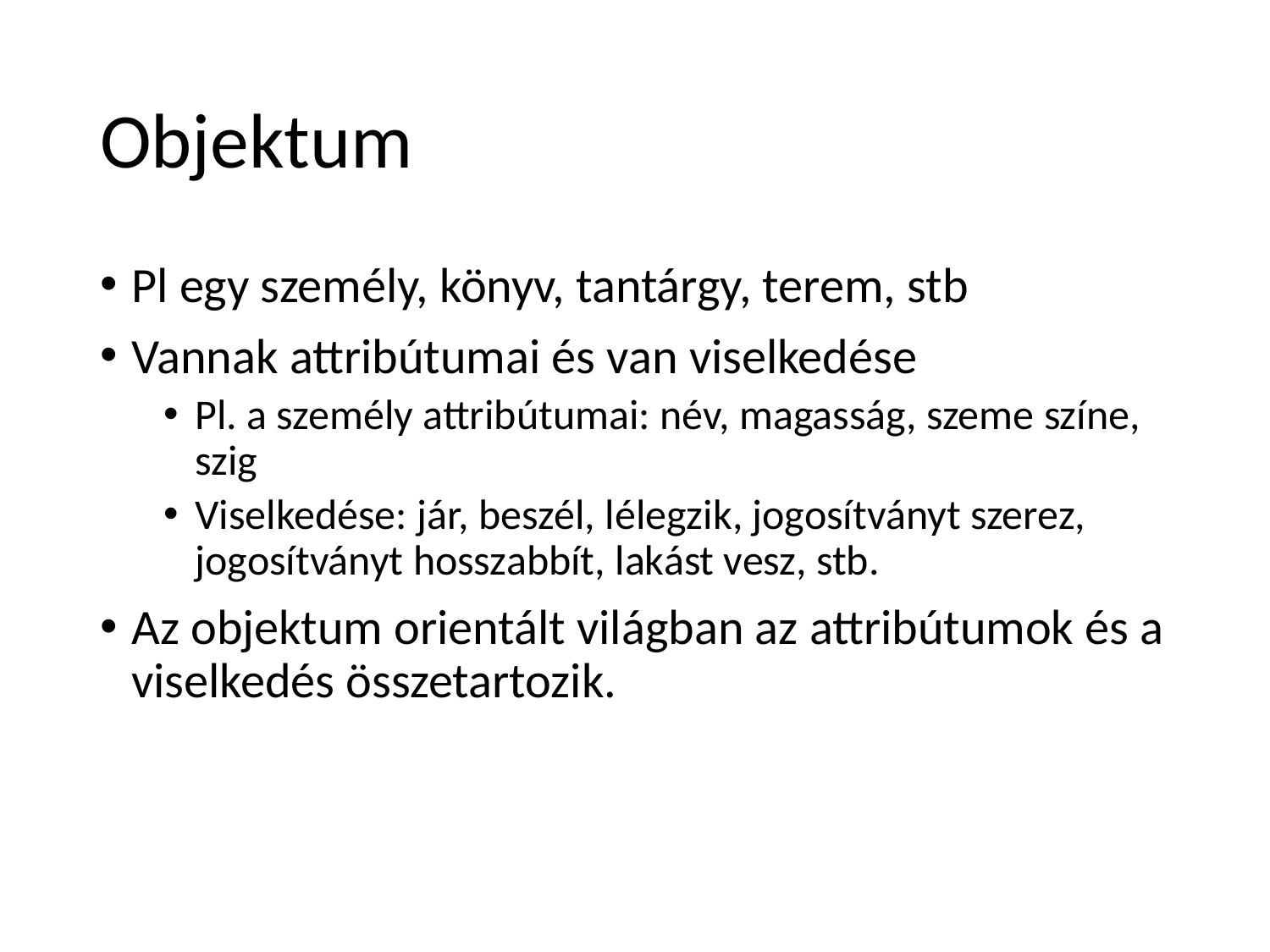

# Objektum
Pl egy személy, könyv, tantárgy, terem, stb
Vannak attribútumai és van viselkedése
Pl. a személy attribútumai: név, magasság, szeme színe, szig
Viselkedése: jár, beszél, lélegzik, jogosítványt szerez, jogosítványt hosszabbít, lakást vesz, stb.
Az objektum orientált világban az attribútumok és a viselkedés összetartozik.